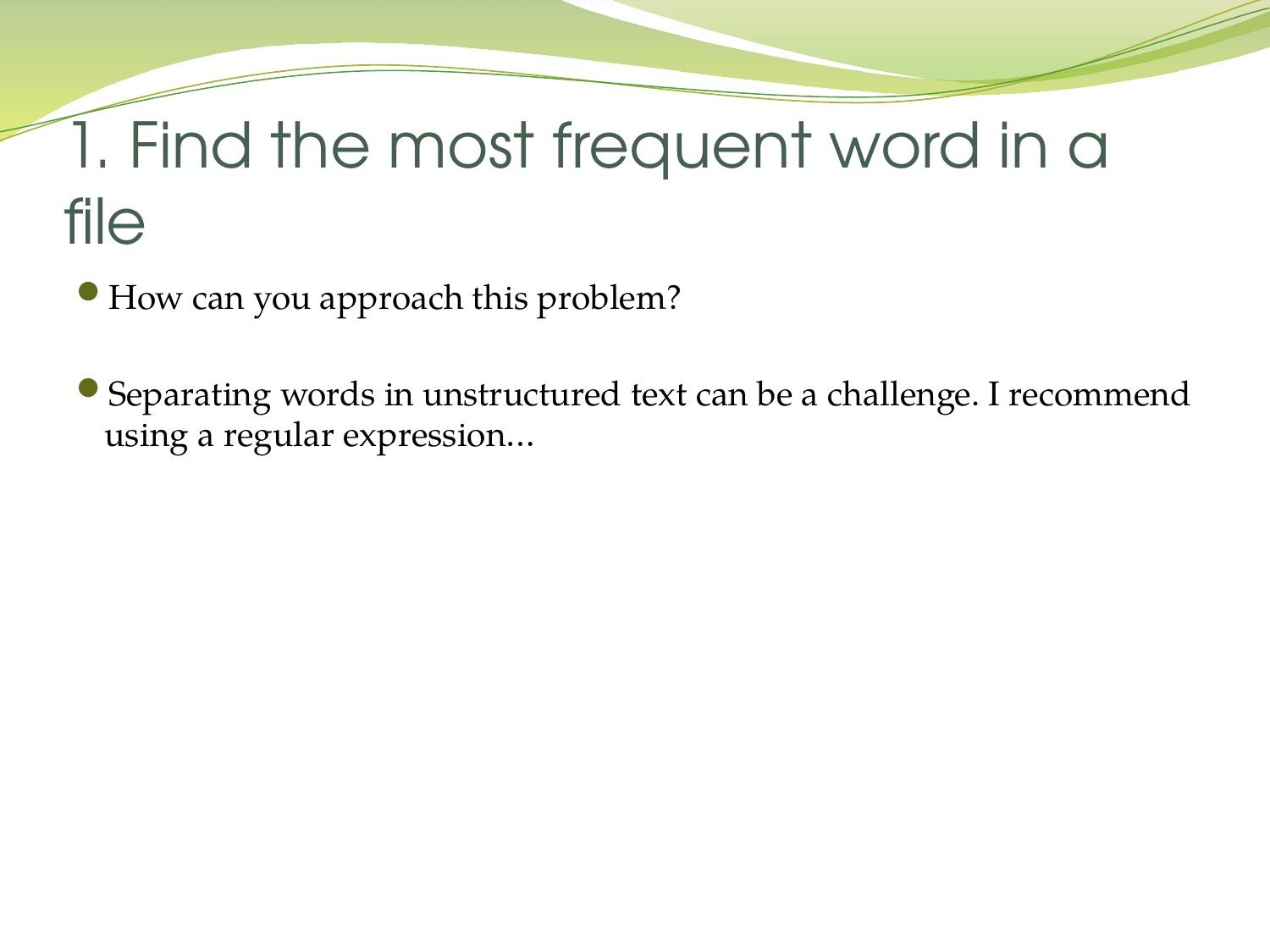

# 1. Find the most frequent word in a file
How can you approach this problem?

Separating words in unstructured text can be a challenge. I recommend using a regular expression…